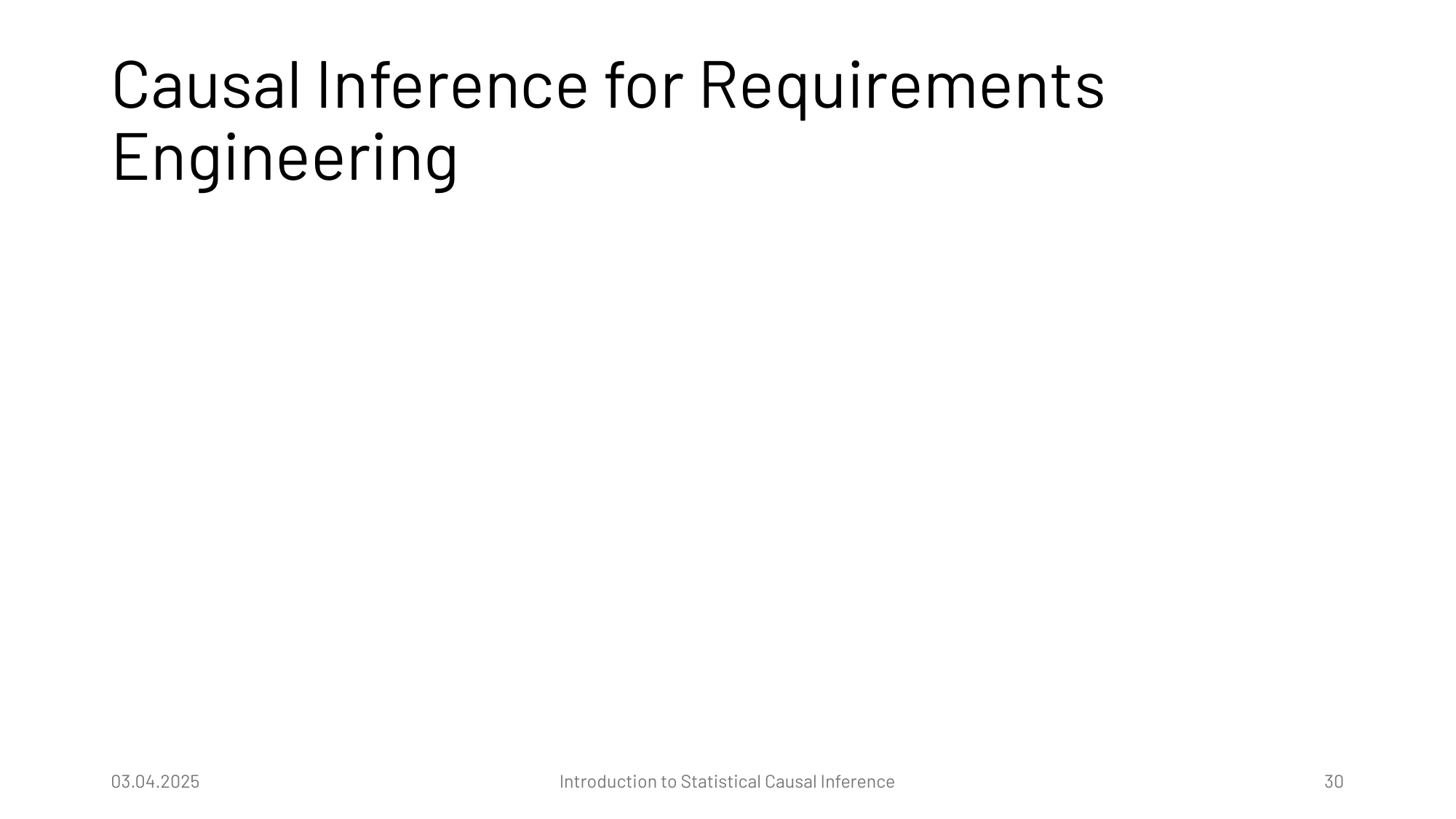

# Causal Inference for Requirements Engineering

03.04.2025
Introduction to Statistical Causal Inference
30